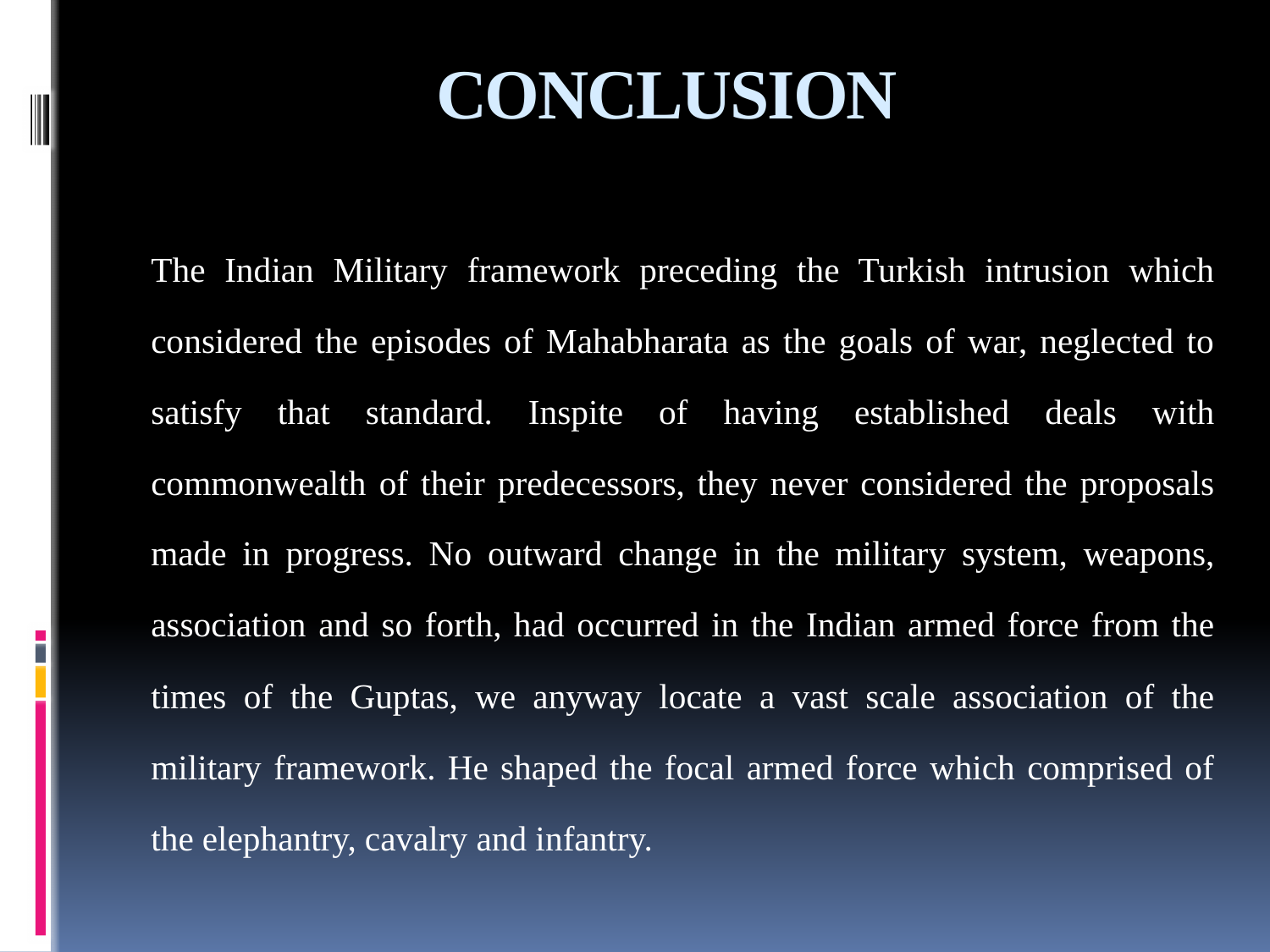

# CONCLUSION
		The Indian Military framework preceding the Turkish intrusion which considered the episodes of Mahabharata as the goals of war, neglected to satisfy that standard. Inspite of having established deals with commonwealth of their predecessors, they never considered the proposals made in progress. No outward change in the military system, weapons, association and so forth, had occurred in the Indian armed force from the times of the Guptas, we anyway locate a vast scale association of the military framework. He shaped the focal armed force which comprised of the elephantry, cavalry and infantry.